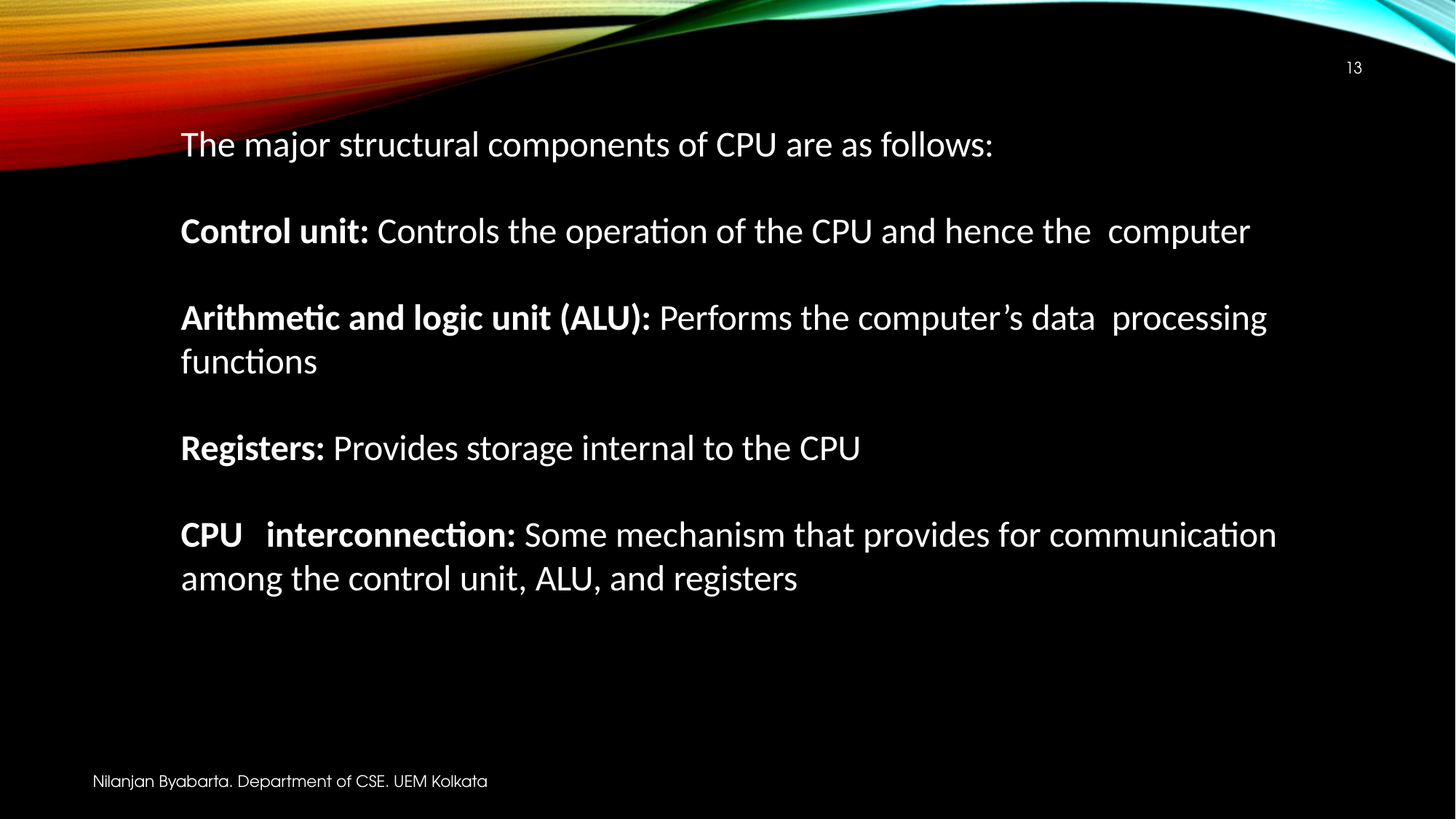

13
The major structural components of CPU are as follows:

Control unit: Controls the operation of the CPU and hence the  computer

Arithmetic and logic unit (ALU): Performs the computer’s data  processing functions

Registers: Provides storage internal to the CPU

CPU	interconnection: Some mechanism that provides for communication among the control unit, ALU, and registers
Nilanjan Byabarta. Department of CSE. UEM Kolkata